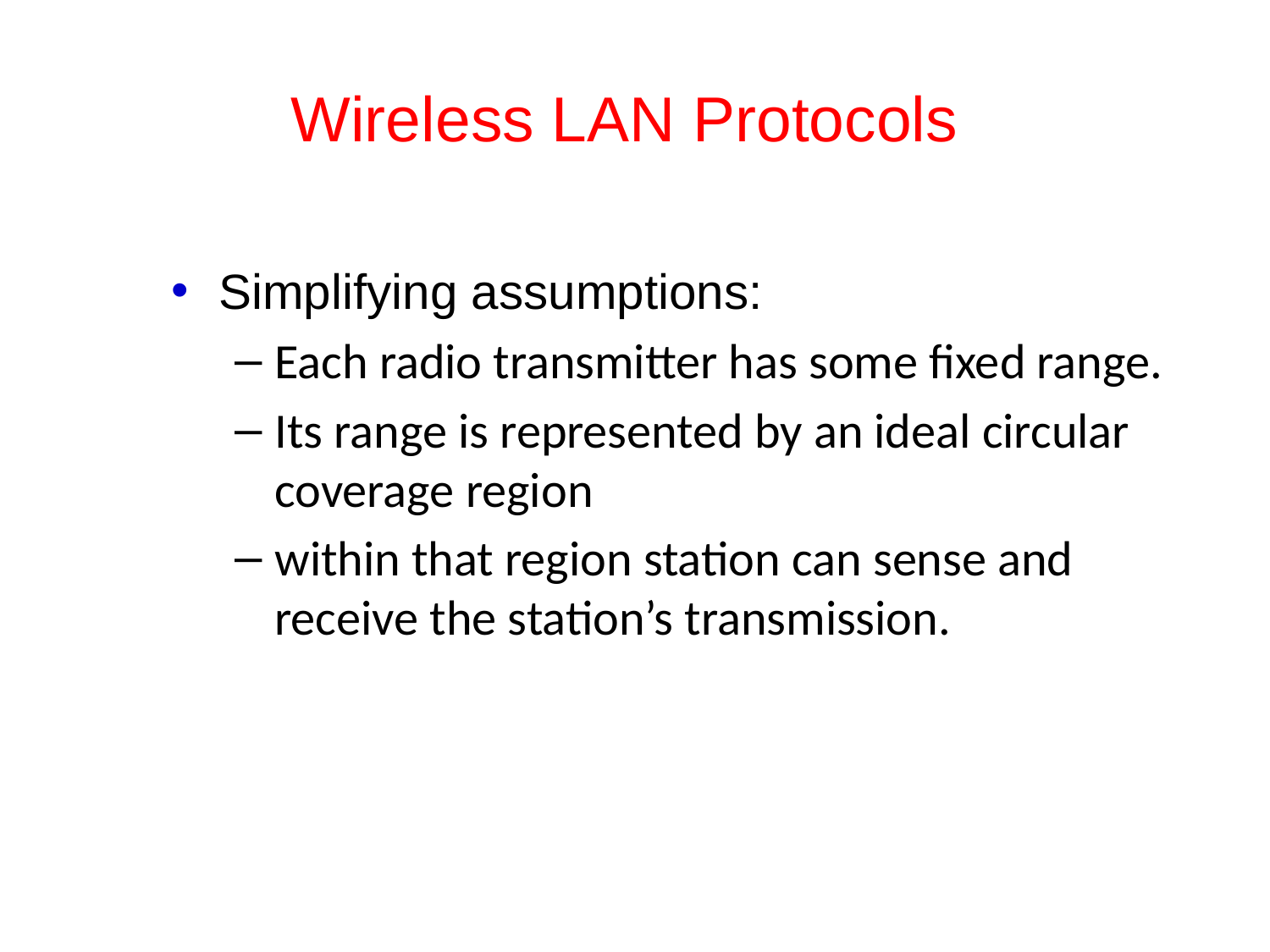

# Wireless LAN Protocols
Simplifying assumptions:
Each radio transmitter has some fixed range.
Its range is represented by an ideal circular coverage region
within that region station can sense and receive the station’s transmission.